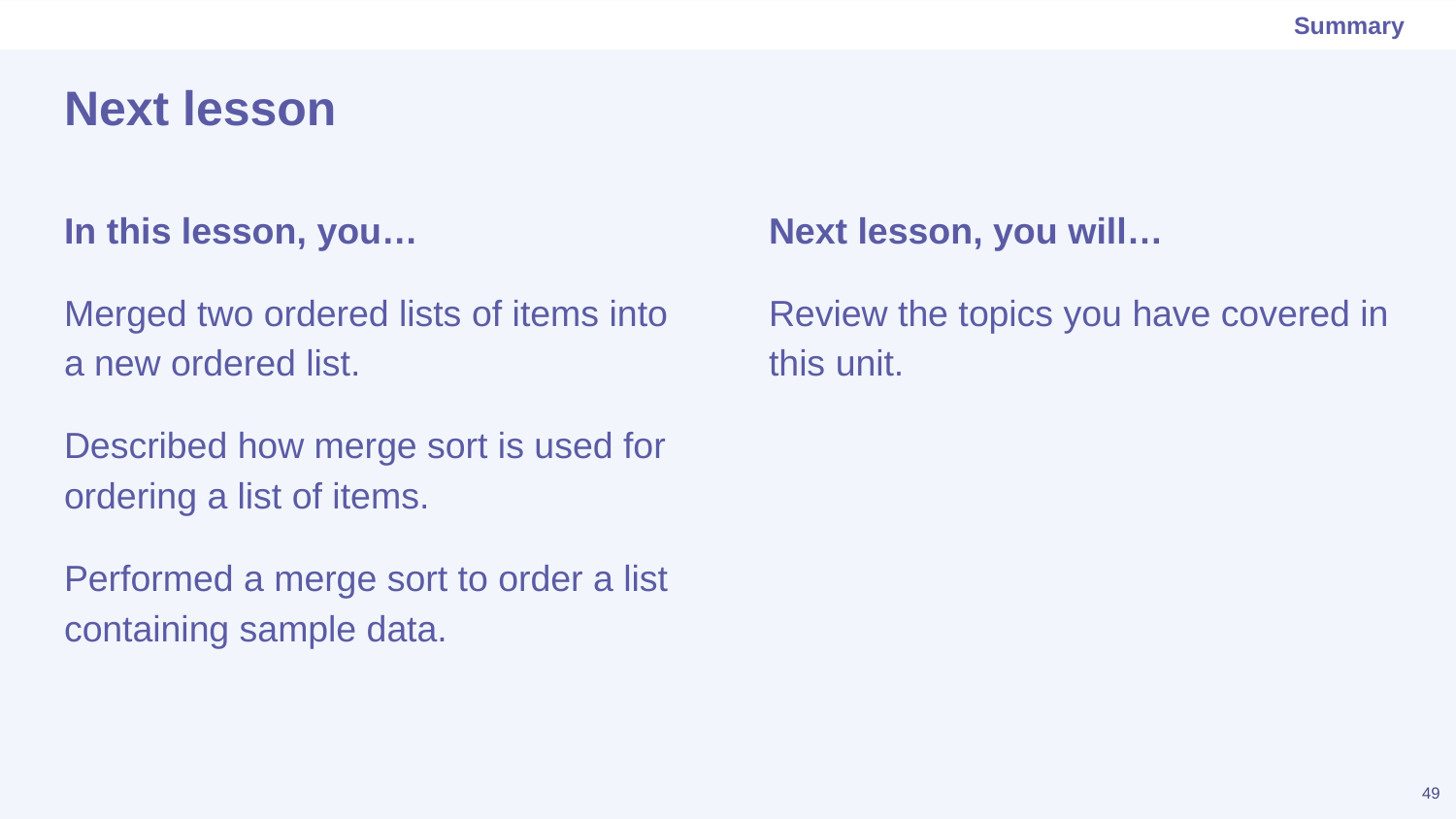

Summary
# Next lesson
Next lesson, you will…
Review the topics you have covered in this unit.

In this lesson, you…
Merged two ordered lists of items into a new ordered list.
Described how merge sort is used for ordering a list of items.
Performed a merge sort to order a list containing sample data.
49